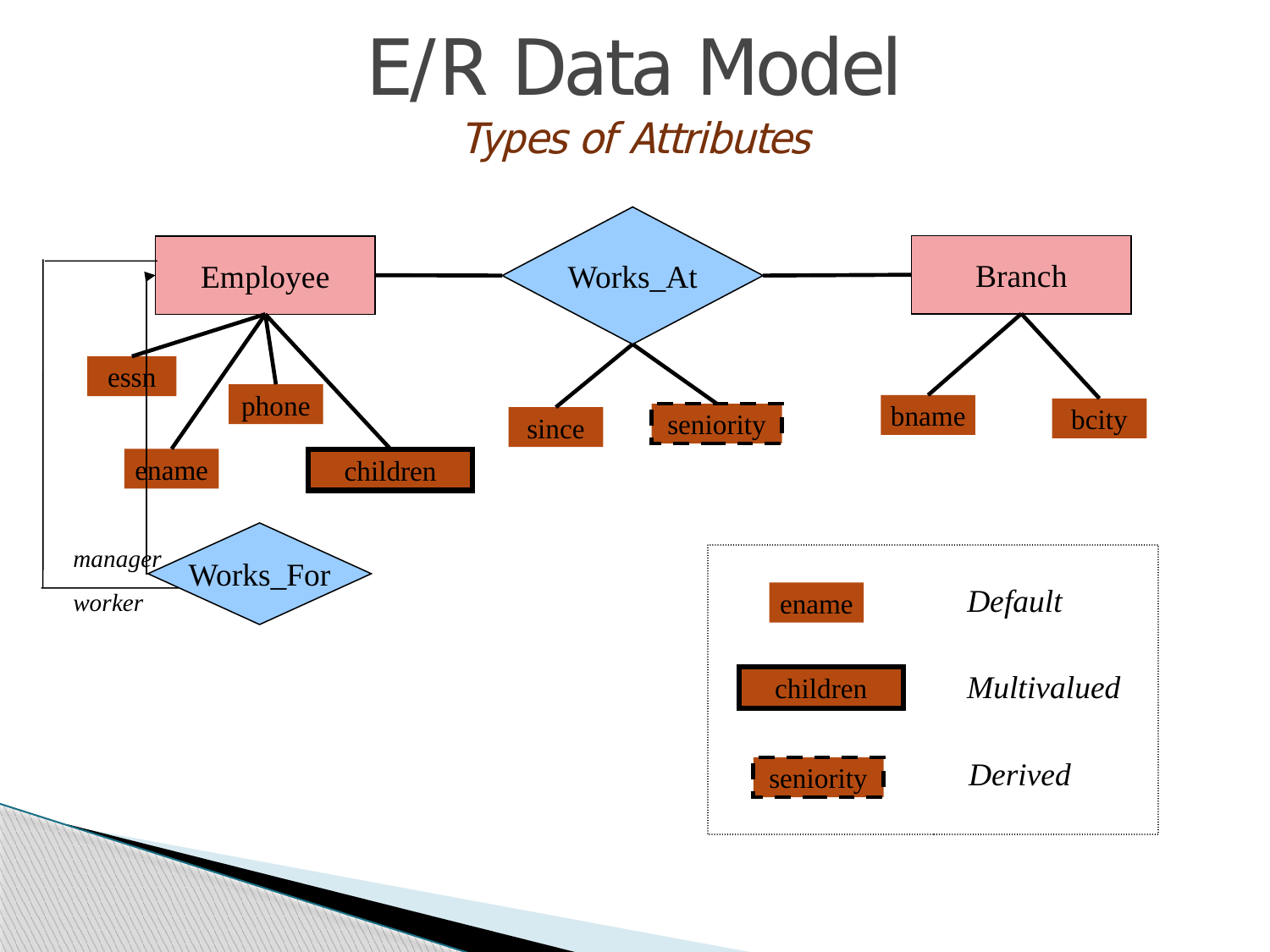

E/R Data Model
Types of Attributes
Works_At
Branch
Employee

essn
phone
bname
bcity
seniority
since
ename
children
Works_For
manager

Default
worker
ename

Multivalued
children
Derived
seniority